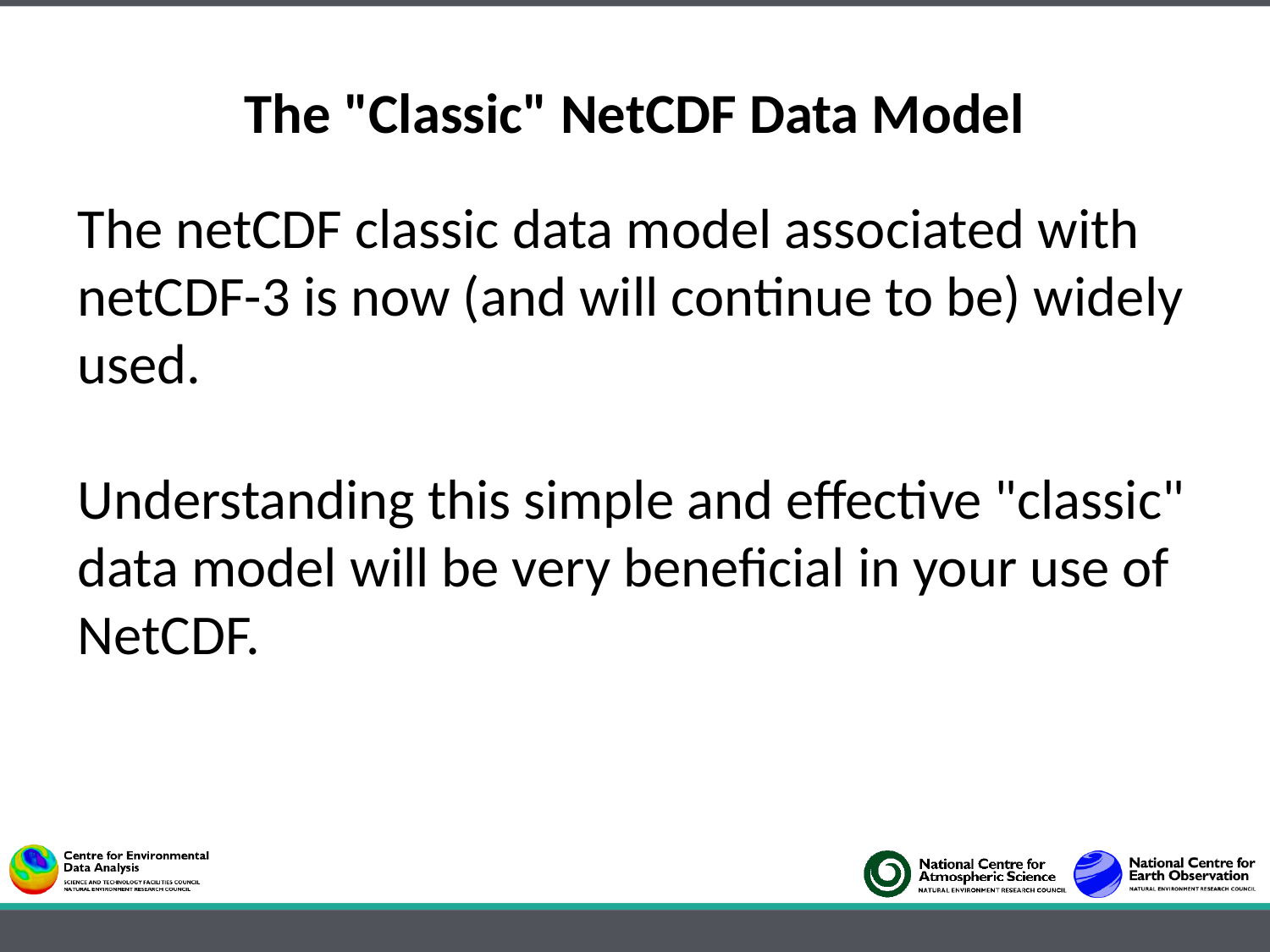

The "Classic" NetCDF Data Model
The netCDF classic data model associated with netCDF-3 is now (and will continue to be) widely used.

Understanding this simple and effective "classic" data model will be very beneficial in your use of NetCDF.